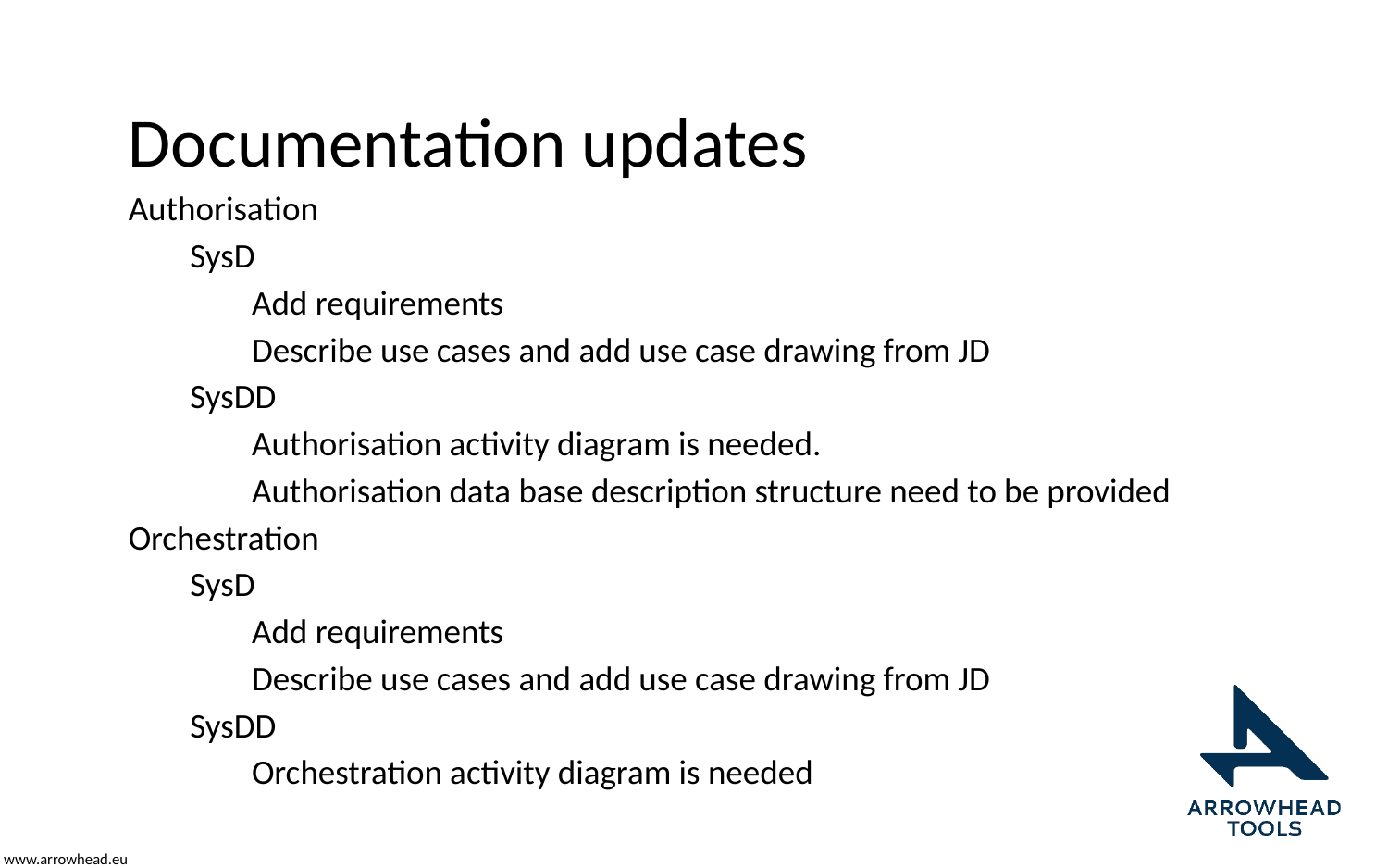

# Documentation updates
Authorisation
SysD
Add requirements
Describe use cases and add use case drawing from JD
SysDD
Authorisation activity diagram is needed.
Authorisation data base description structure need to be provided
Orchestration
SysD
Add requirements
Describe use cases and add use case drawing from JD
SysDD
Orchestration activity diagram is needed